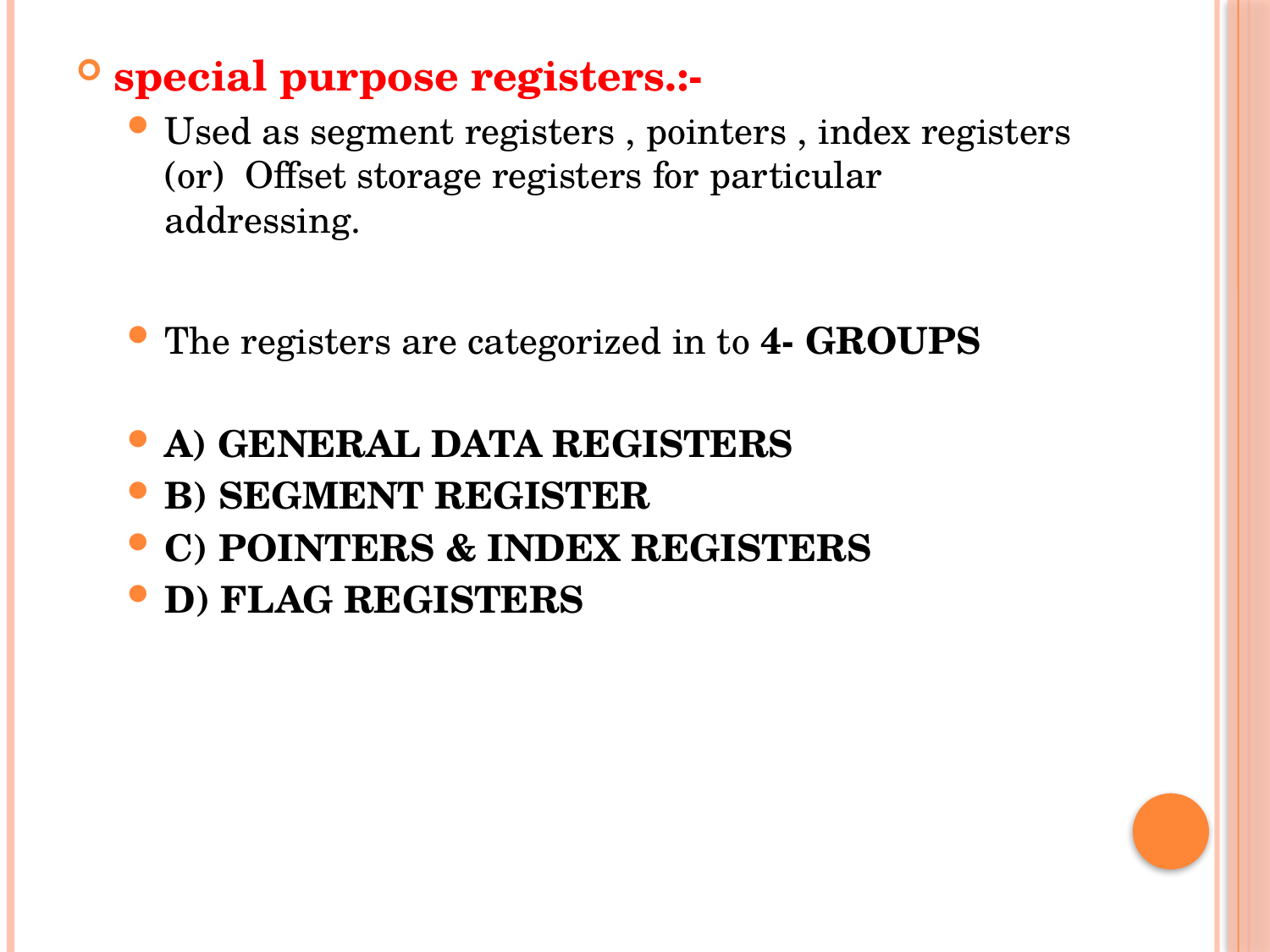

special purpose registers.:-
Used as segment registers , pointers , index registers (or)  Offset storage registers for particular addressing.

The registers are categorized in to 4- GROUPS

A) GENERAL DATA REGISTERS
B) SEGMENT REGISTER
C) POINTERS & INDEX REGISTERS
D) FLAG REGISTERS